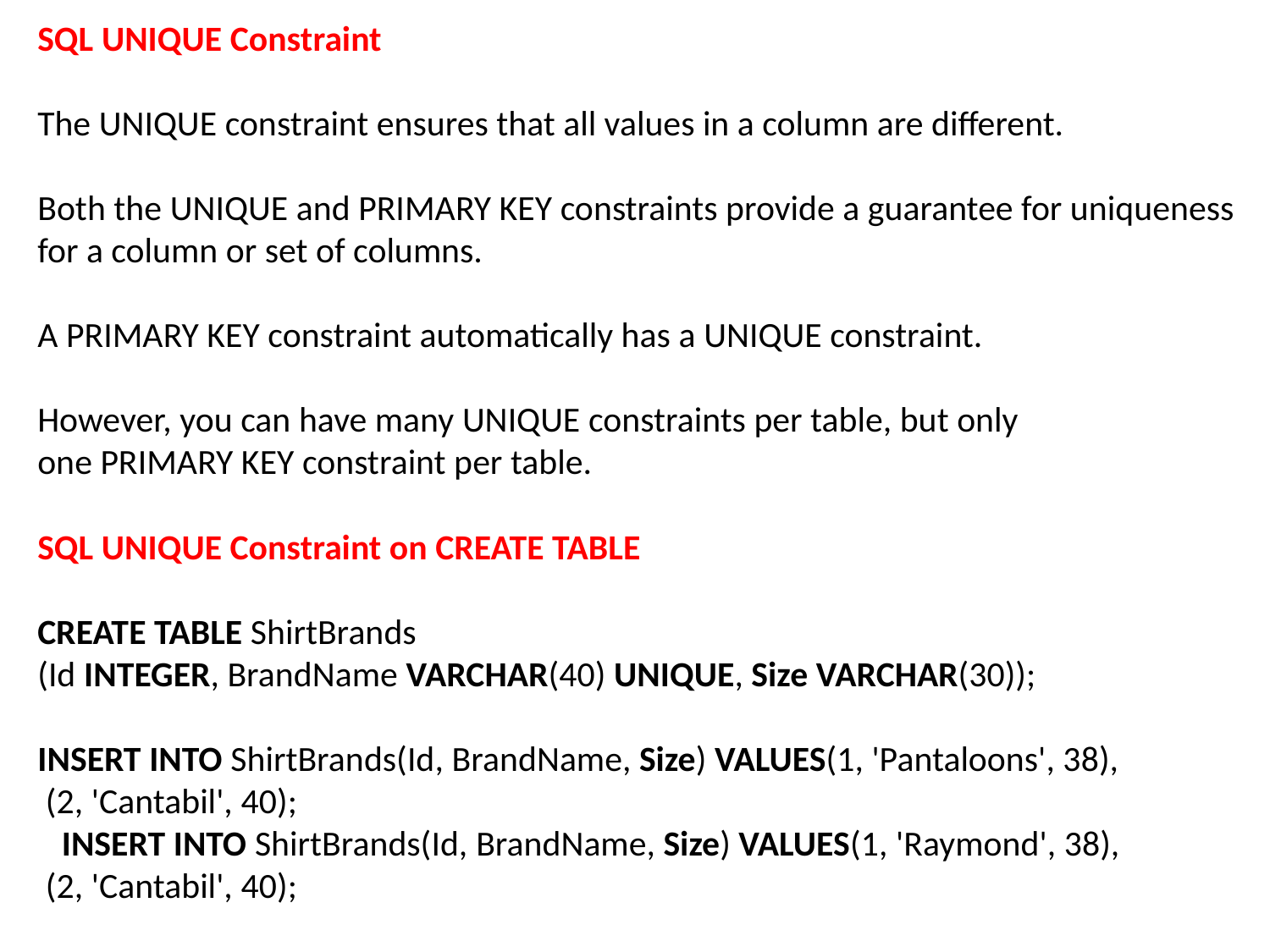

SQL UNIQUE Constraint

The UNIQUE constraint ensures that all values in a column are different.

Both the UNIQUE and PRIMARY KEY constraints provide a guarantee for uniqueness
for a column or set of columns.

A PRIMARY KEY constraint automatically has a UNIQUE constraint.

However, you can have many UNIQUE constraints per table, but only
one PRIMARY KEY constraint per table.

SQL UNIQUE Constraint on CREATE TABLE

CREATE TABLE ShirtBrands
(Id INTEGER, BrandName VARCHAR(40) UNIQUE, Size VARCHAR(30));

INSERT INTO ShirtBrands(Id, BrandName, Size) VALUES(1, 'Pantaloons', 38),
 (2, 'Cantabil', 40);
   INSERT INTO ShirtBrands(Id, BrandName, Size) VALUES(1, 'Raymond', 38),
 (2, 'Cantabil', 40);